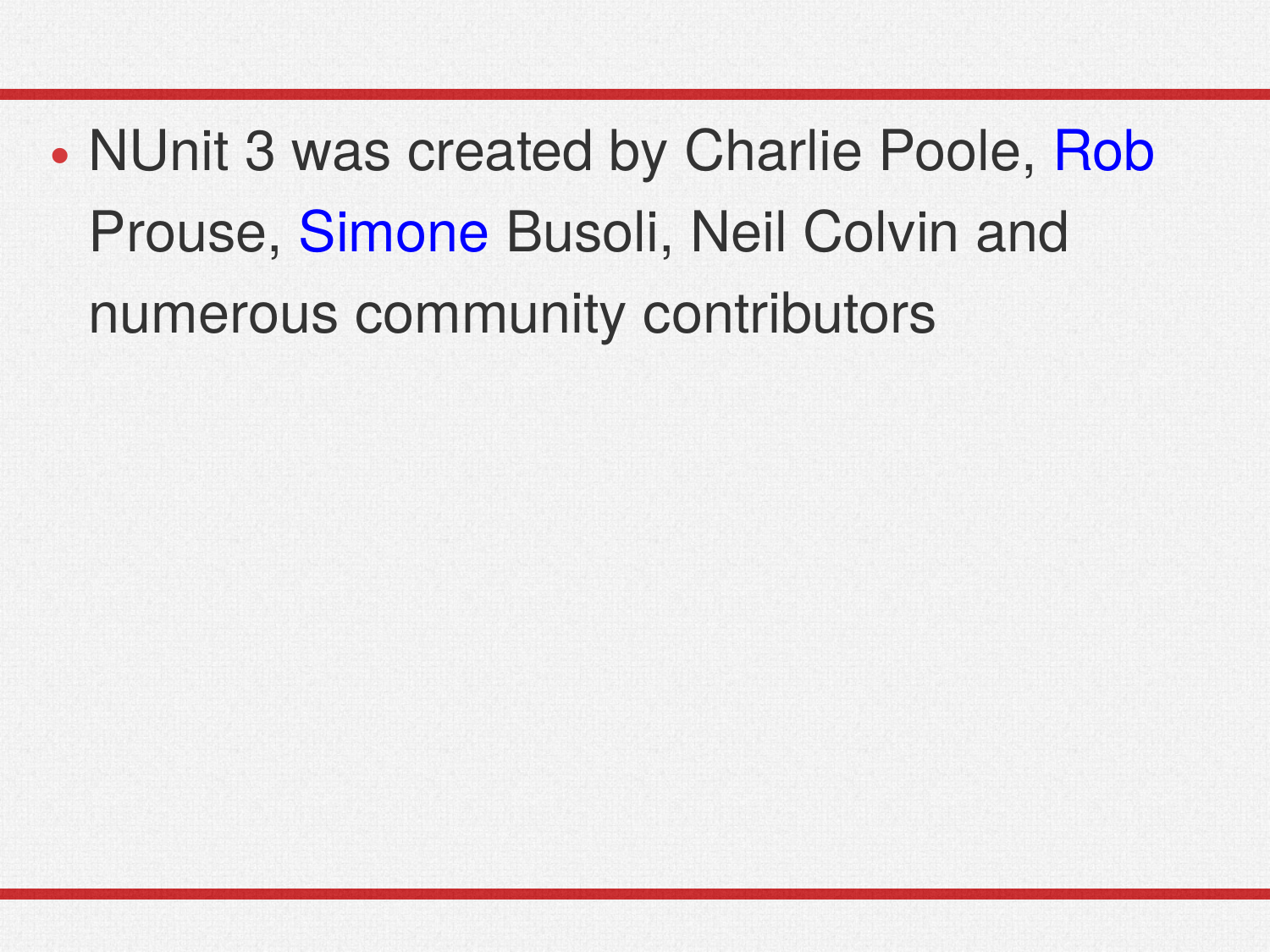

NUnit 3 was created by Charlie Poole, Rob Prouse, Simone Busoli, Neil Colvin and numerous community contributors